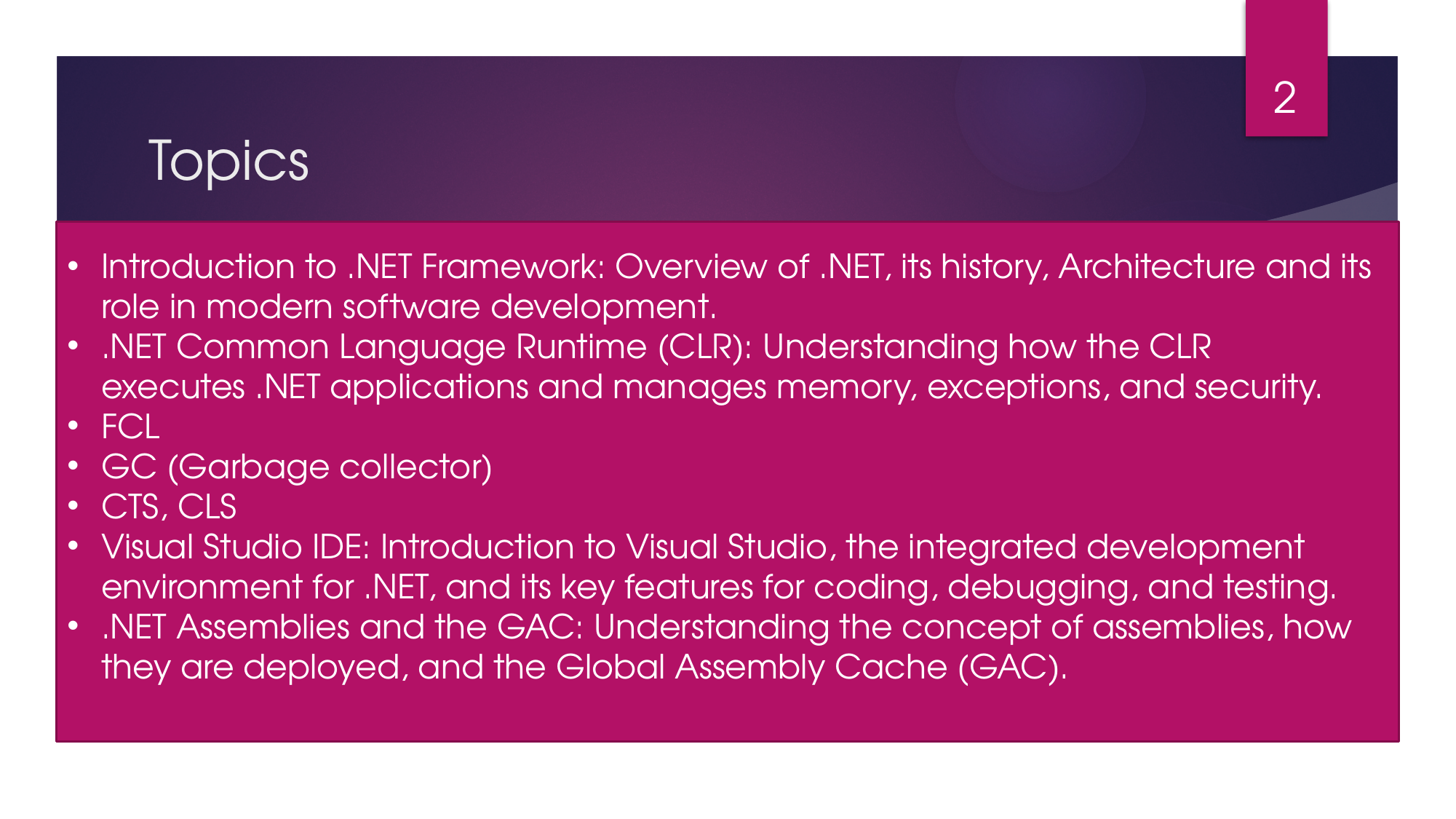

2
# Topics
Introduction to .NET Framework: Overview of .NET, its history, Architecture and its role in modern software development.
.NET Common Language Runtime (CLR): Understanding how the CLR executes .NET applications and manages memory, exceptions, and security.
FCL
GC (Garbage collector)
CTS, CLS
Visual Studio IDE: Introduction to Visual Studio, the integrated development environment for .NET, and its key features for coding, debugging, and testing.
.NET Assemblies and the GAC: Understanding the concept of assemblies, how they are deployed, and the Global Assembly Cache (GAC).